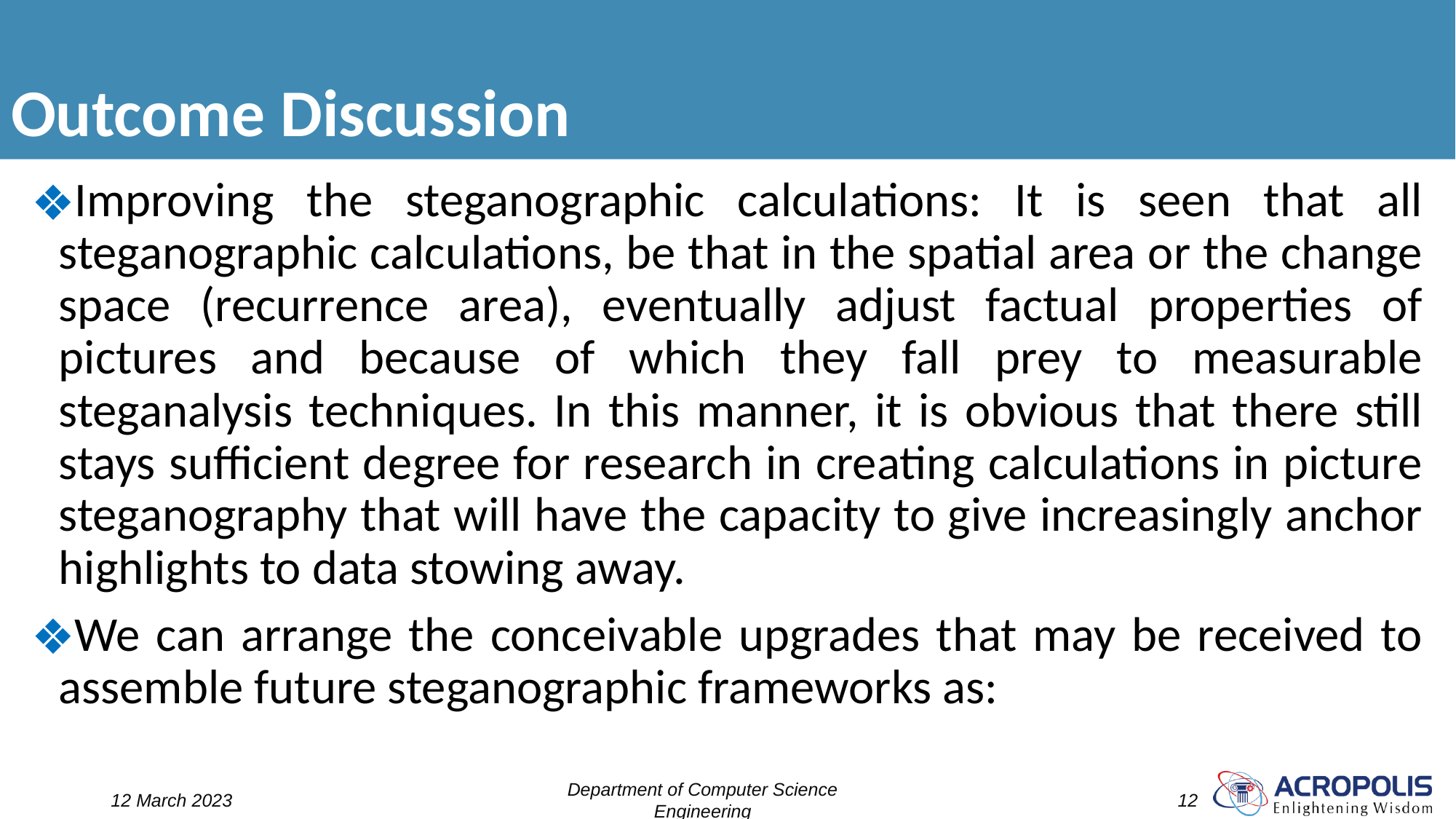

# Outcome Discussion
Improving the steganographic calculations: It is seen that all steganographic calculations, be that in the spatial area or the change space (recurrence area), eventually adjust factual properties of pictures and because of which they fall prey to measurable steganalysis techniques. In this manner, it is obvious that there still stays sufficient degree for research in creating calculations in picture steganography that will have the capacity to give increasingly anchor highlights to data stowing away.
We can arrange the conceivable upgrades that may be received to assemble future steganographic frameworks as:
12 March 2023
Department of Computer Science Engineering
12